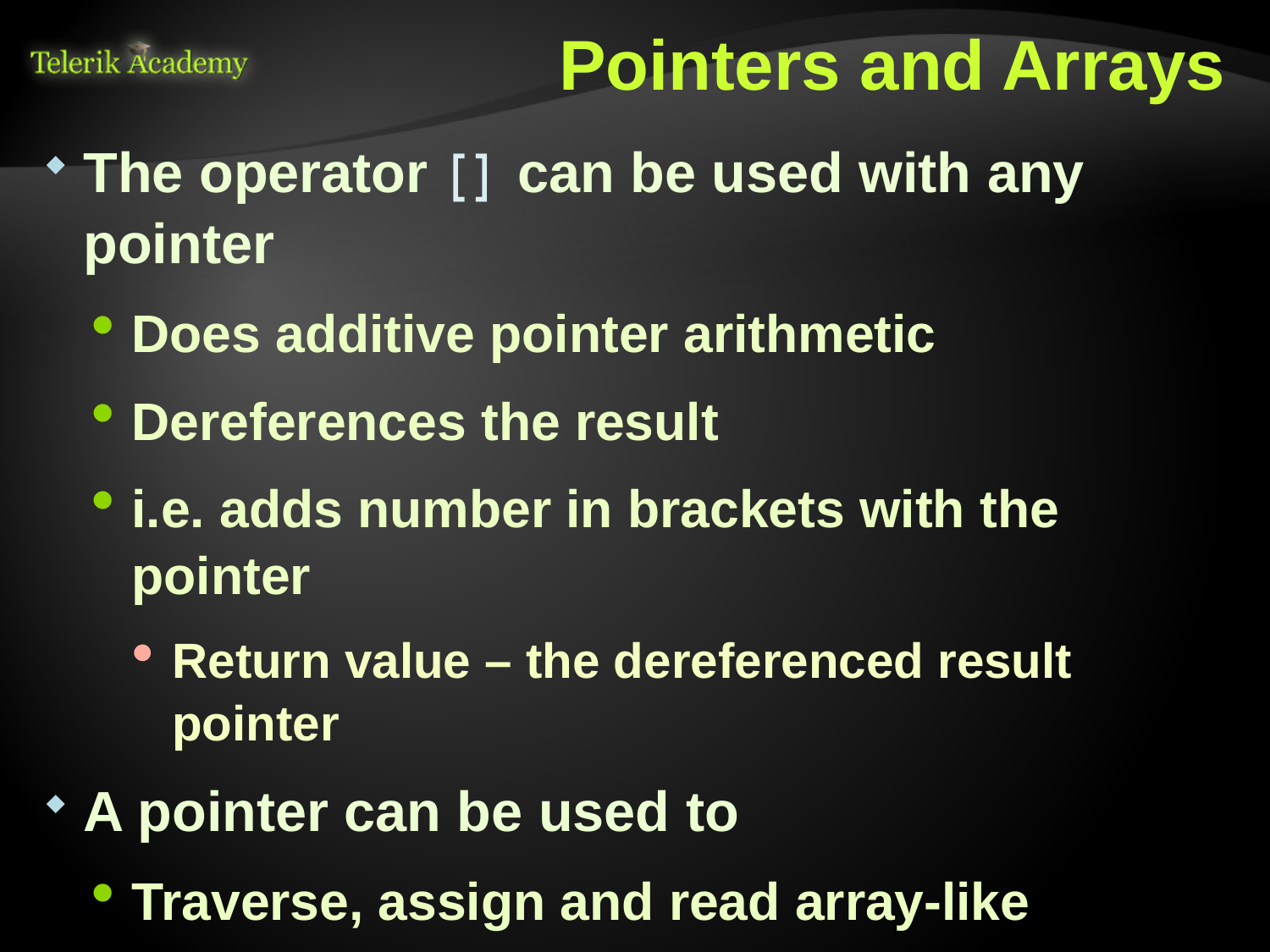

# Pointers and Arrays
The operator [] can be used with any pointer
Does additive pointer arithmetic
Dereferences the result
i.e. adds number in brackets with the pointer
Return value – the dereferenced result pointer
A pointer can be used to
Traverse, assign and read array-like memory
Represent an array as a function parameter
Pointers essential in using dynamic memory